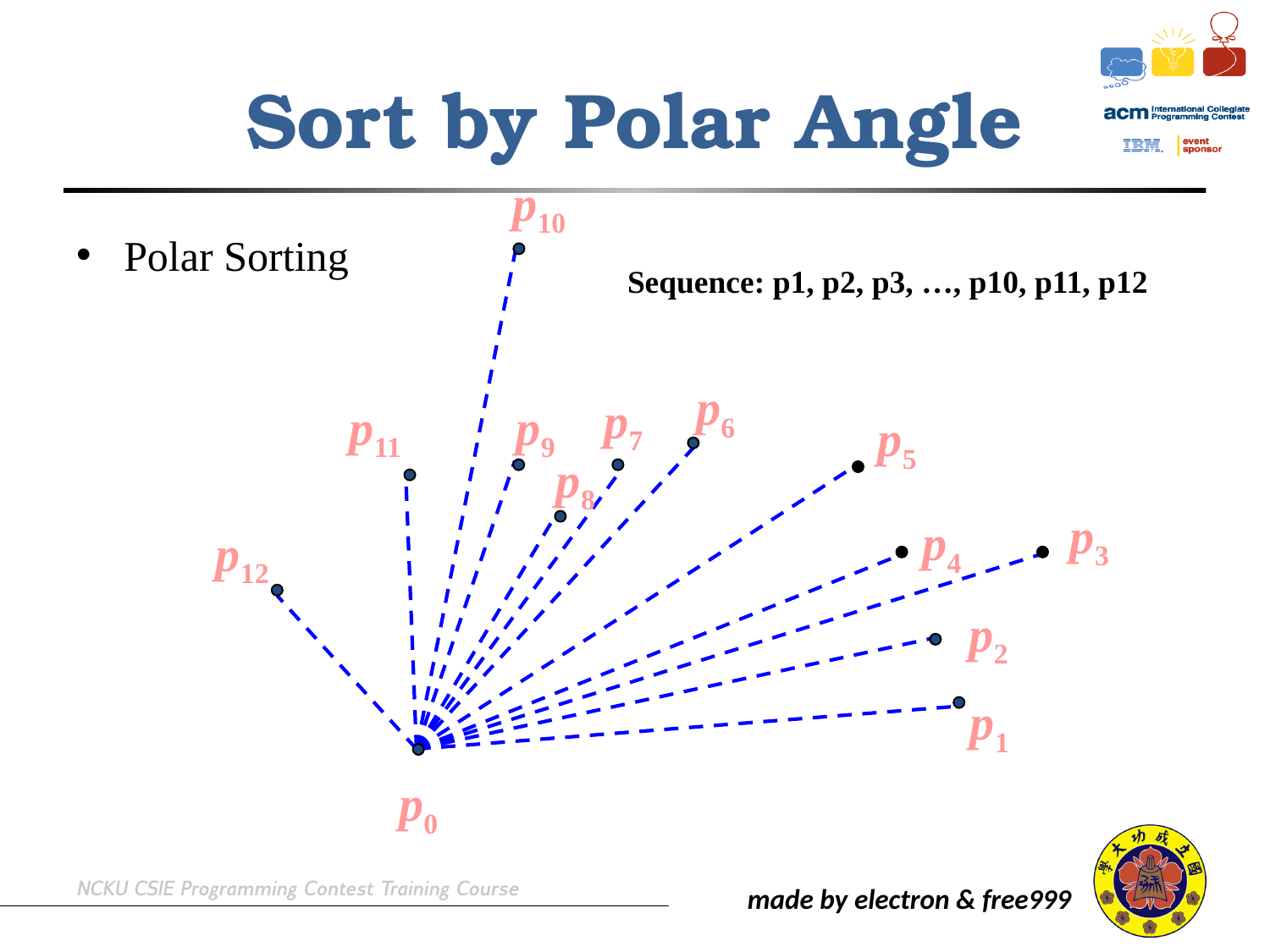

# Sort by Polar Angle
p10
Polar Sorting

Sequence: p1, p2, p3, …, p10, p11, p12
p6
p7
p11
p9
p5

p8

p3
p4

p12

p2

p1

p0
NCKU CSIE Programming Contest Training Course